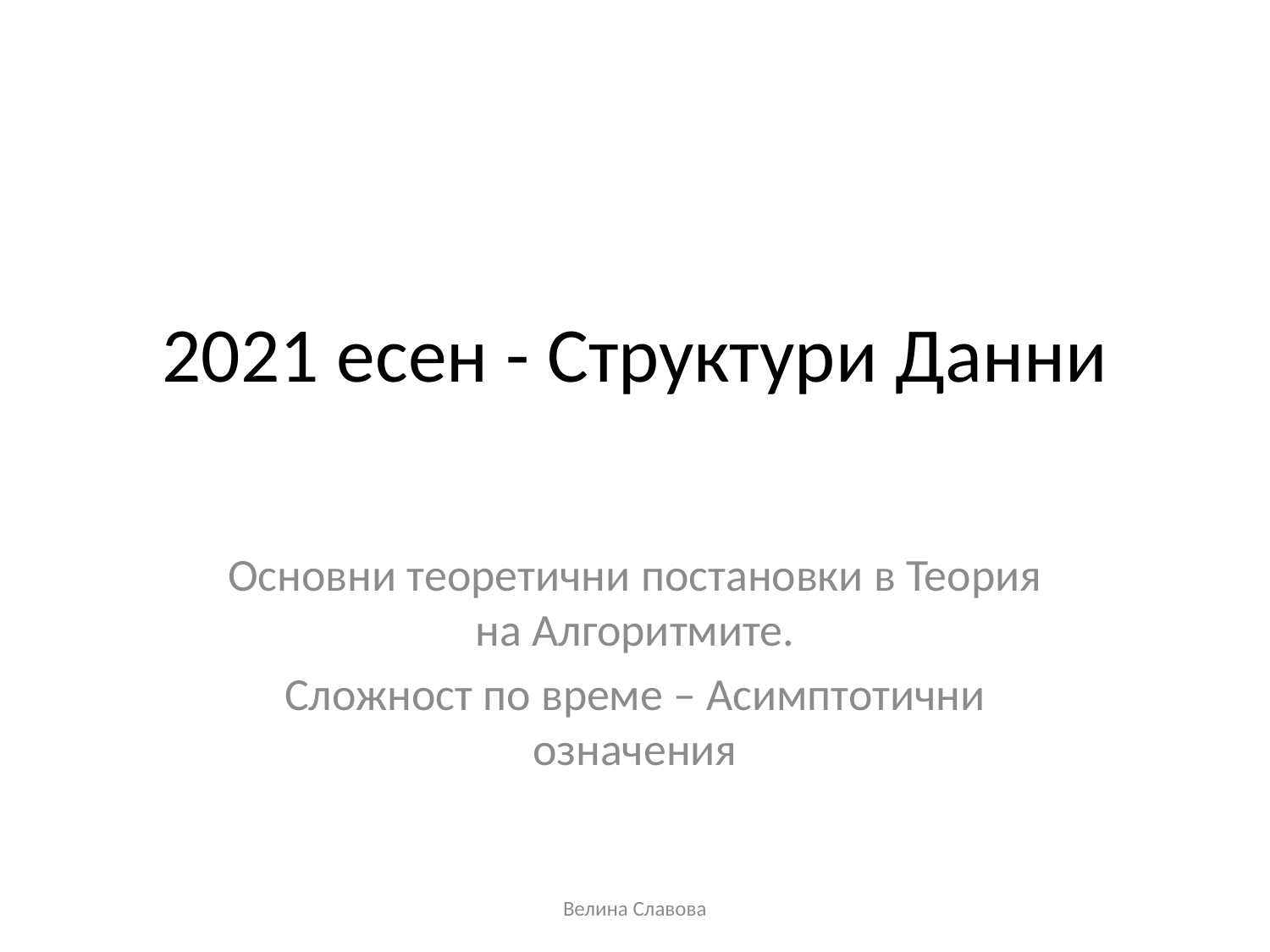

# 2021 есен - Структури Данни
Основни теоретични постановки в Теория на Алгоритмите.
Сложност по време – Асимптотични означения
Велина Славова